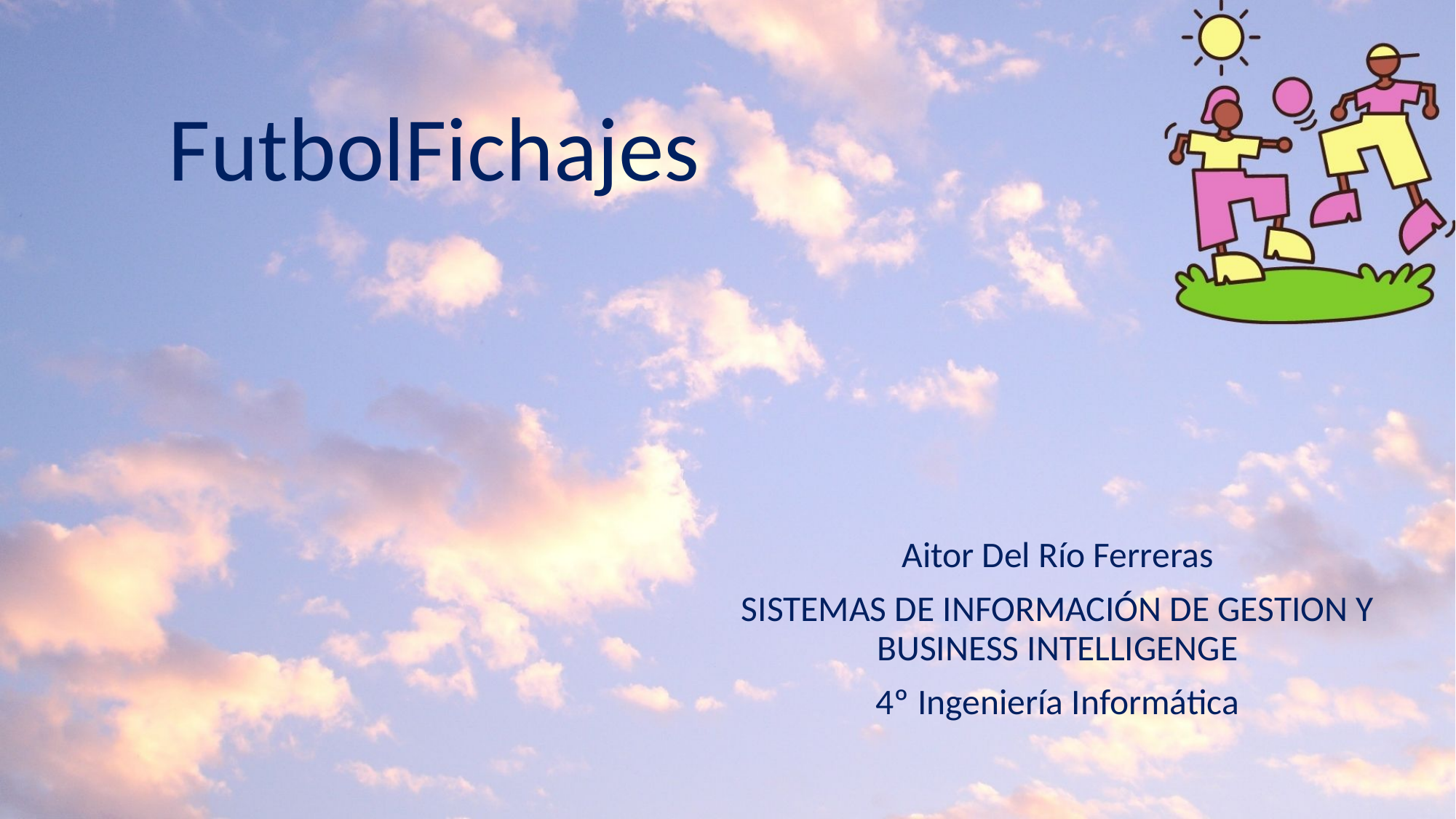

# FutbolFichajes
Aitor Del Río Ferreras
SISTEMAS DE INFORMACIÓN DE GESTION Y BUSINESS INTELLIGENGE
4º Ingeniería Informática